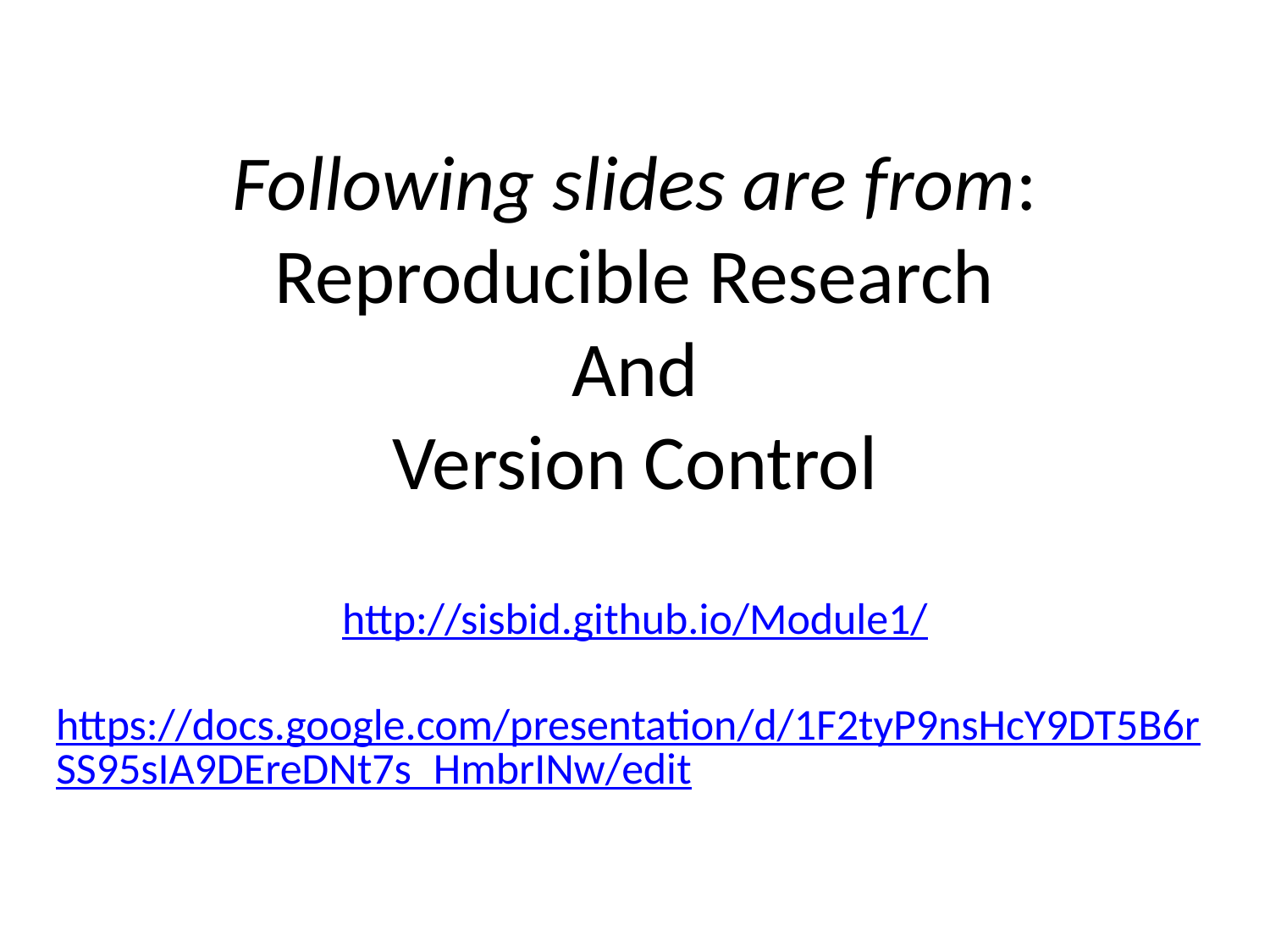

# Following slides are from: Reproducible Research
And
Version Control

http://sisbid.github.io/Module1/

https://docs.google.com/presentation/d/1F2tyP9nsHcY9DT5B6rSS95sIA9DEreDNt7s_HmbrINw/edit